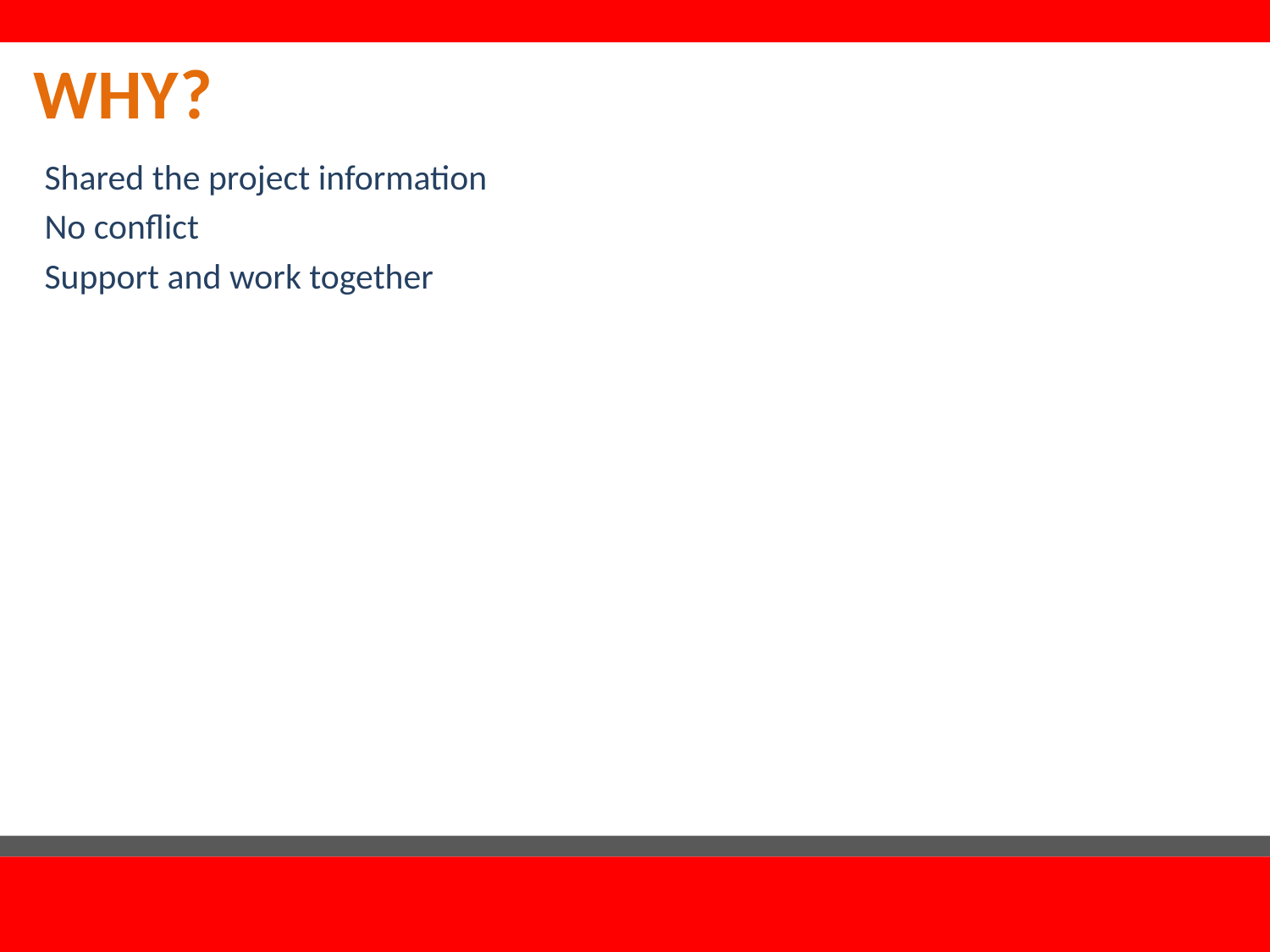

# Why?
Shared the project information
No conflict
Support and work together